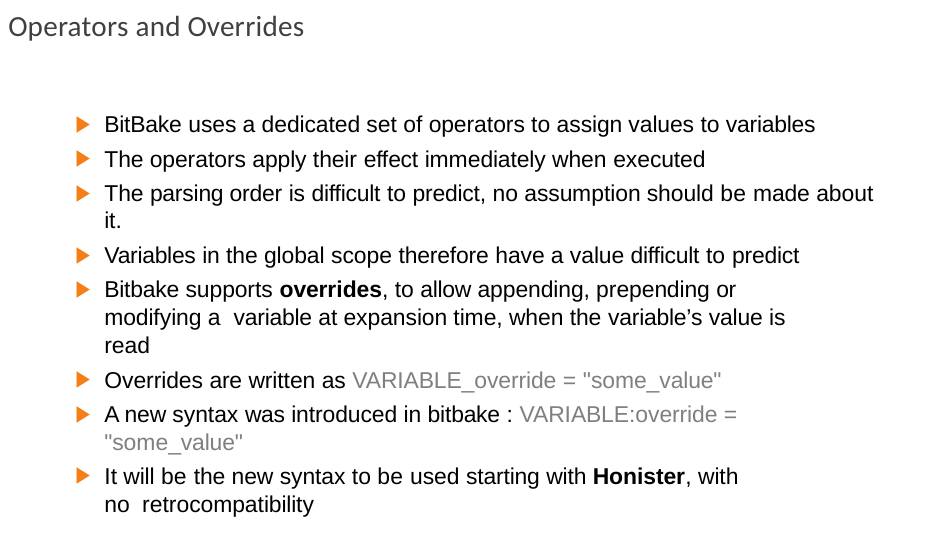

# Operators and Overrides
BitBake uses a dedicated set of operators to assign values to variables
The operators apply their effect immediately when executed
The parsing order is difficult to predict, no assumption should be made about it.
Variables in the global scope therefore have a value difficult to predict
Bitbake supports overrides, to allow appending, prepending or modifying a  variable at expansion time, when the variable’s value is read
Overrides are written as VARIABLE_override = "some_value"
A new syntax was introduced in bitbake : VARIABLE:override = "some_value"
It will be the new syntax to be used starting with Honister, with no  retrocompatibility
42/300
Remake by Mao Huynh